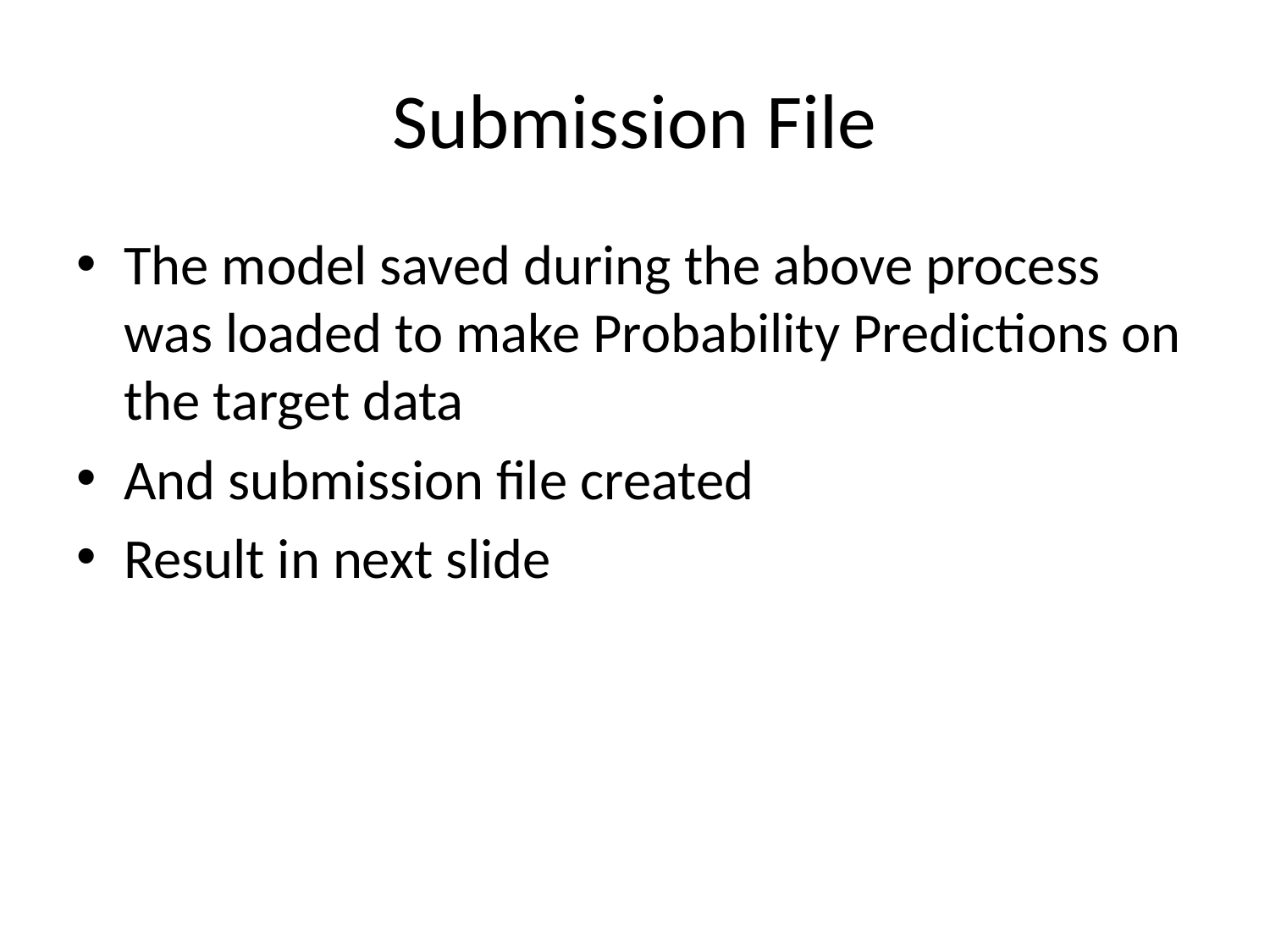

# Submission File
The model saved during the above process was loaded to make Probability Predictions on the target data
And submission file created
Result in next slide